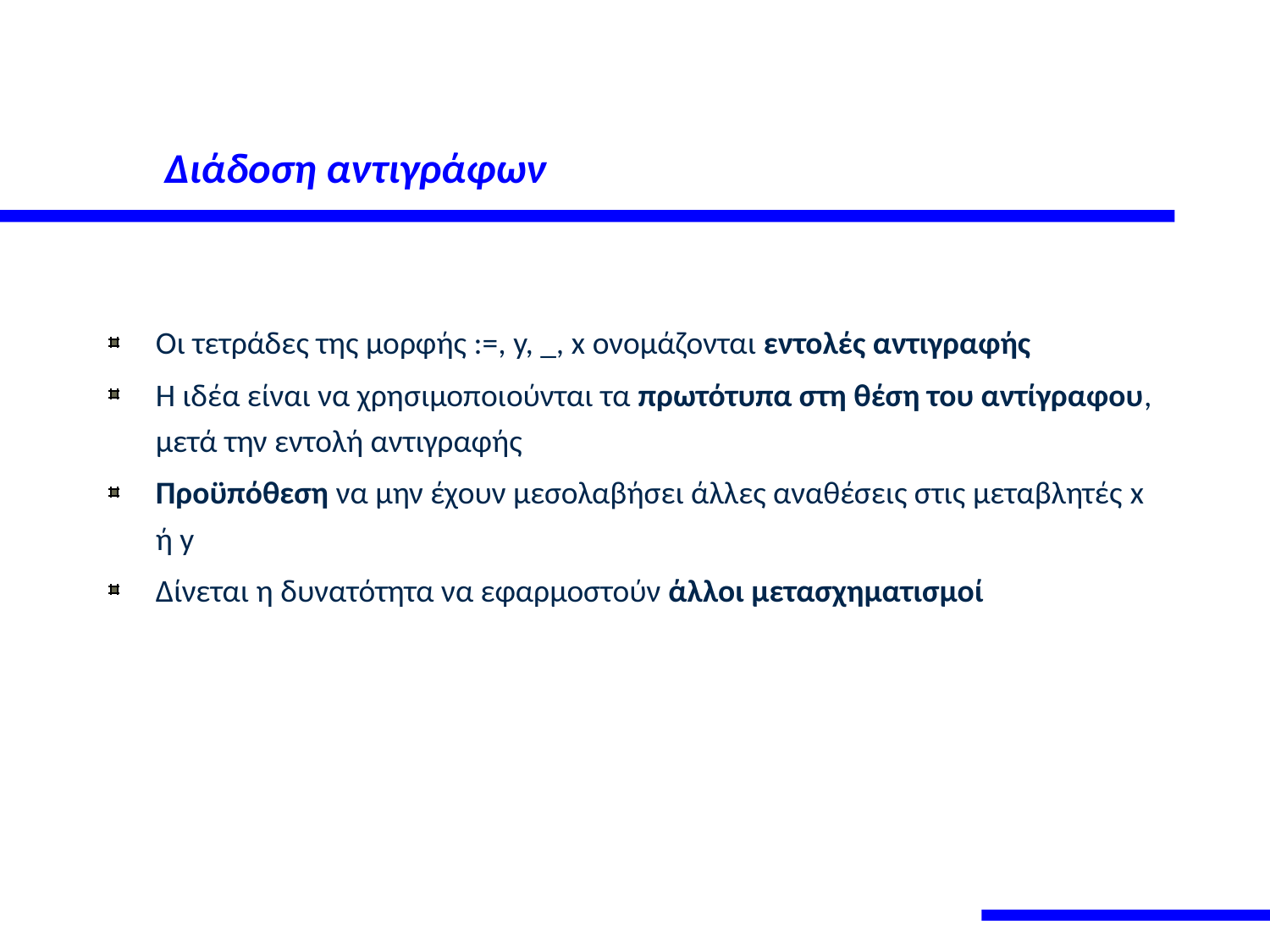

# Διάδοση αντιγράφων

Οι τετράδες της μορφής :=, y, _, x ονομάζονται εντολές αντιγραφής
Η ιδέα είναι να χρησιμοποιούνται τα πρωτότυπα στη θέση του αντίγραφου, μετά την εντολή αντιγραφής
Προϋπόθεση να μην έχουν μεσολαβήσει άλλες αναθέσεις στις μεταβλητές x ή y
Δίνεται η δυνατότητα να εφαρμοστούν άλλοι μετασχηματισμοί